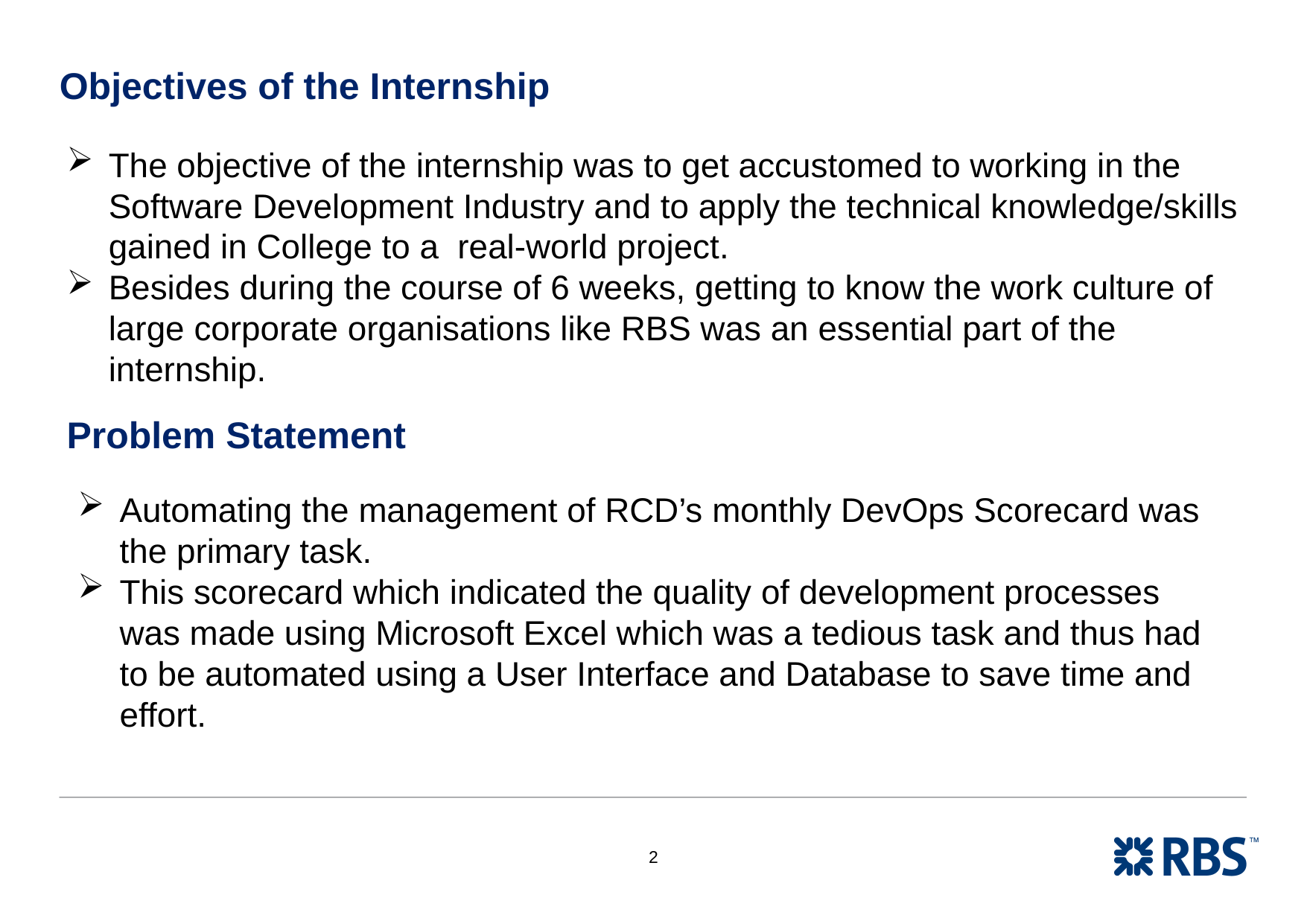

# Objectives of the Internship
The objective of the internship was to get accustomed to working in the Software Development Industry and to apply the technical knowledge/skills gained in College to a  real-world project.
Besides during the course of 6 weeks, getting to know the work culture of large corporate organisations like RBS was an essential part of the internship.
Problem Statement
Automating the management of RCD’s monthly DevOps Scorecard was the primary task.
This scorecard which indicated the quality of development processes was made using Microsoft Excel which was a tedious task and thus had to be automated using a User Interface and Database to save time and effort.
2